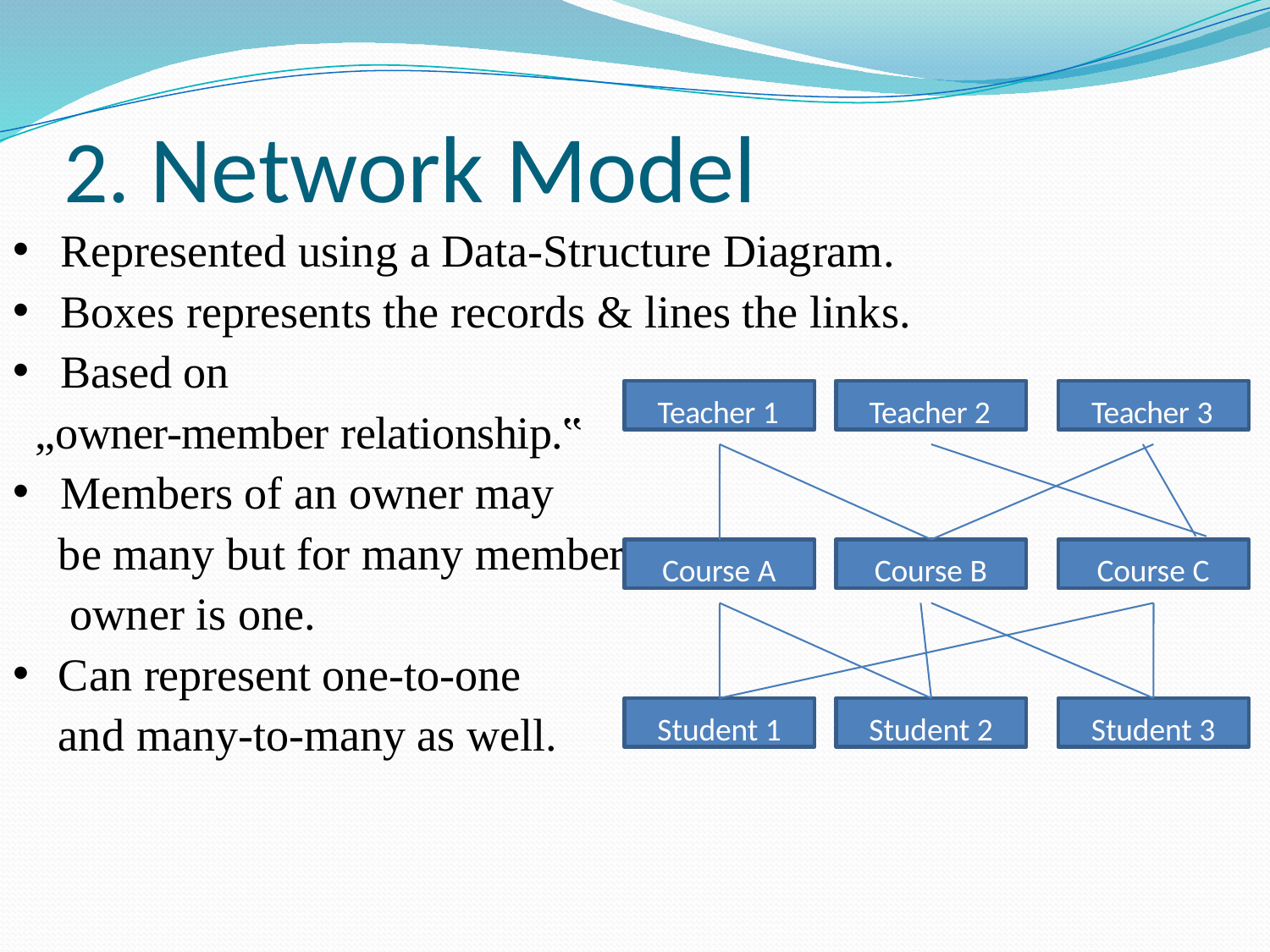

# 2. Network Model
Represented using a Data-Structure Diagram.
Boxes represents the records & lines the links.
Based on
„owner-member relationship.‟
Members of an owner may
be many but for many membe  owner is one.
Can represent one-to-one  and many-to-many as well.
Teacher 1
Teacher 2
Teacher 3

rs
Course A
Course B
Course C

Student 1
Student 2
Student 3